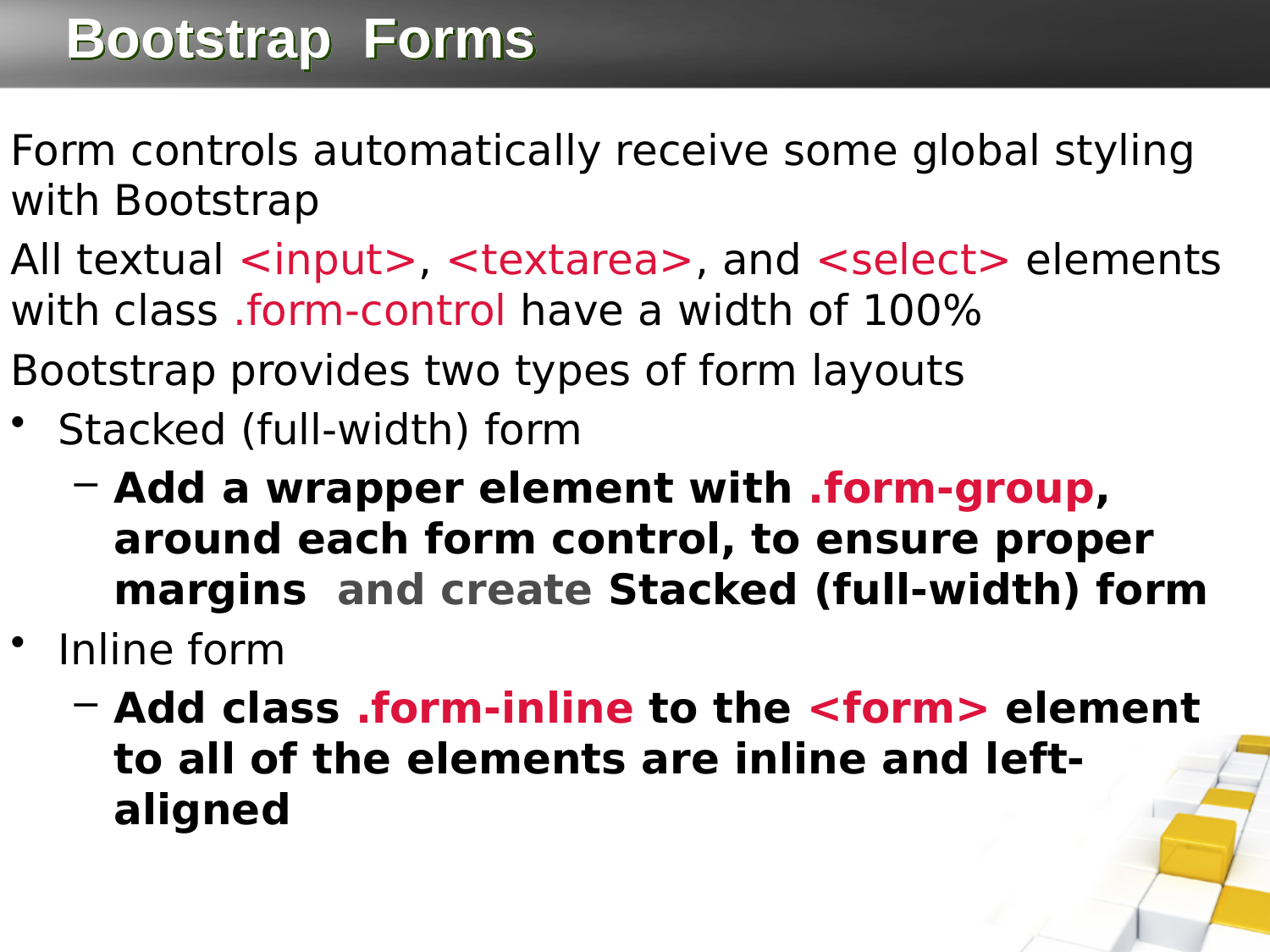

# Bootstrap  Forms
Form controls automatically receive some global styling with Bootstrap
All textual <input>, <textarea>, and <select> elements with class .form-control have a width of 100%
Bootstrap provides two types of form layouts
Stacked (full-width) form
Add a wrapper element with .form-group, around each form control, to ensure proper margins  and create Stacked (full-width) form
Inline form
Add class .form-inline to the <form> element to all of the elements are inline and left-aligned